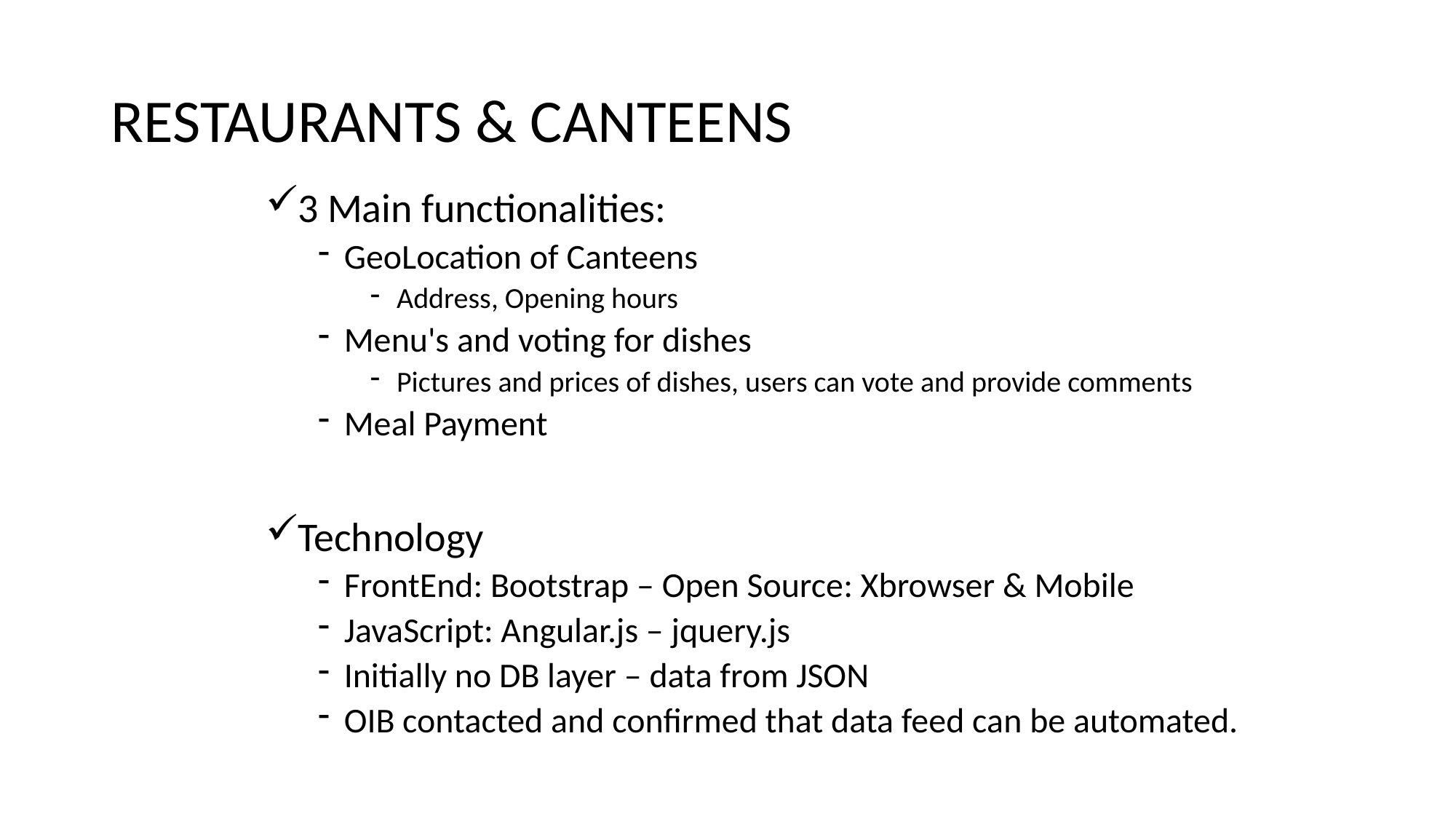

# RESTAURANTS & CANTEENS
3 Main functionalities:
GeoLocation of Canteens
Address, Opening hours
Menu's and voting for dishes
Pictures and prices of dishes, users can vote and provide comments
Meal Payment

Technology
FrontEnd: Bootstrap – Open Source: Xbrowser & Mobile
JavaScript: Angular.js – jquery.js
Initially no DB layer – data from JSON
OIB contacted and confirmed that data feed can be automated.